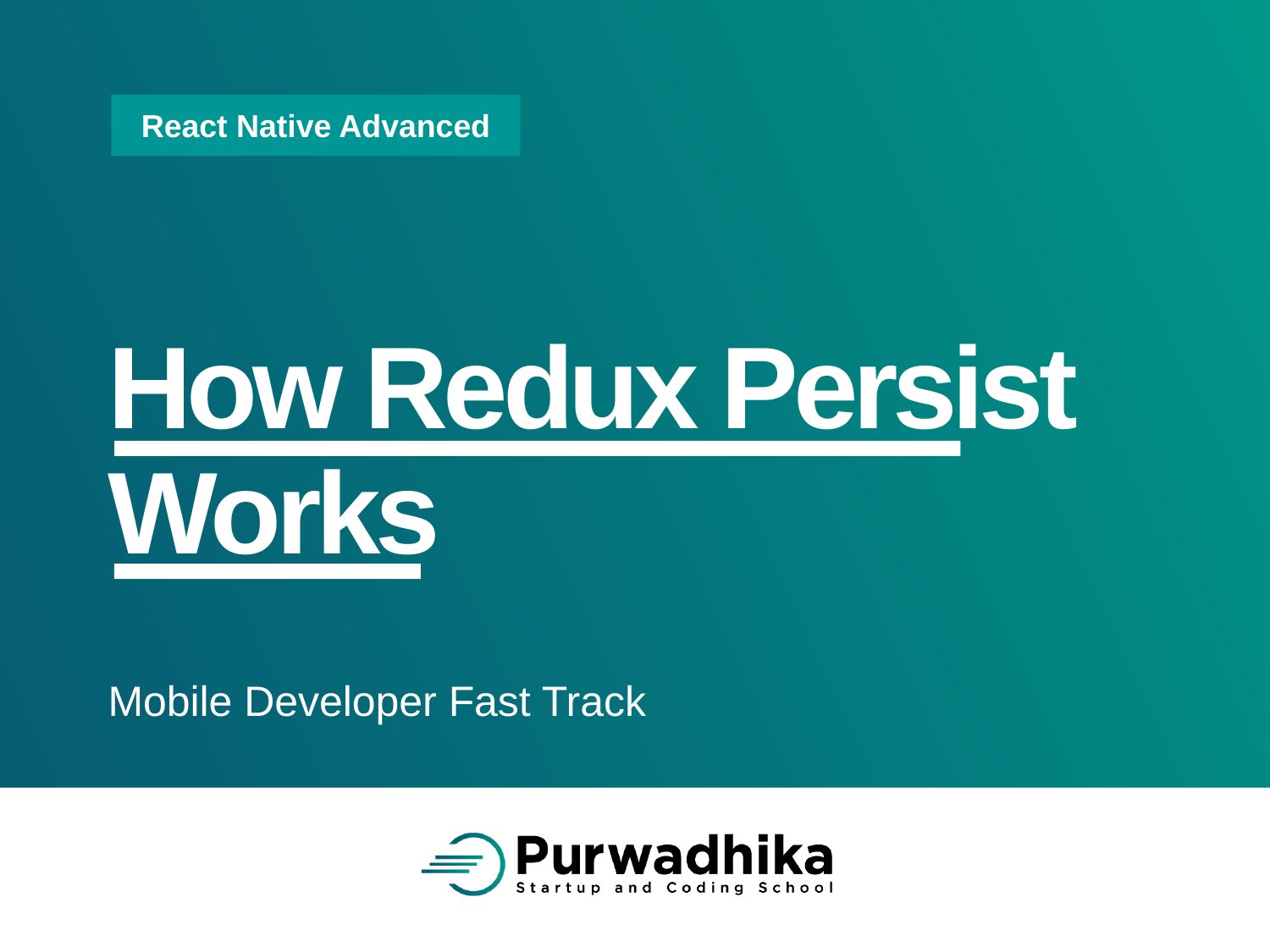

# How Redux Persist Works

Mobile Developer Fast Track